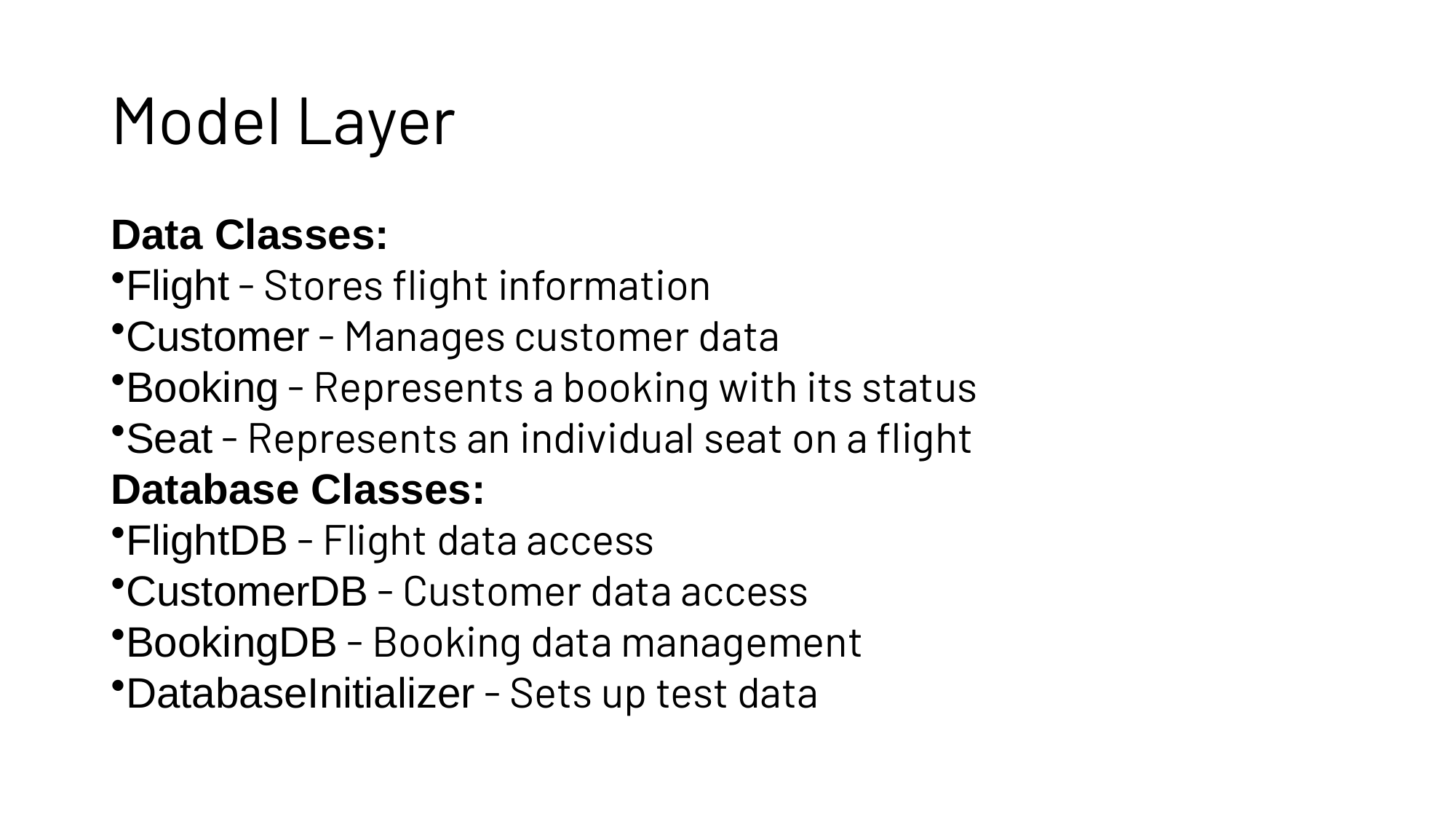

# Model Layer
Data Classes:
Flight - Stores flight information
Customer - Manages customer data
Booking - Represents a booking with its status
Seat - Represents an individual seat on a flight
Database Classes:
FlightDB - Flight data access
CustomerDB - Customer data access
BookingDB - Booking data management
DatabaseInitializer - Sets up test data